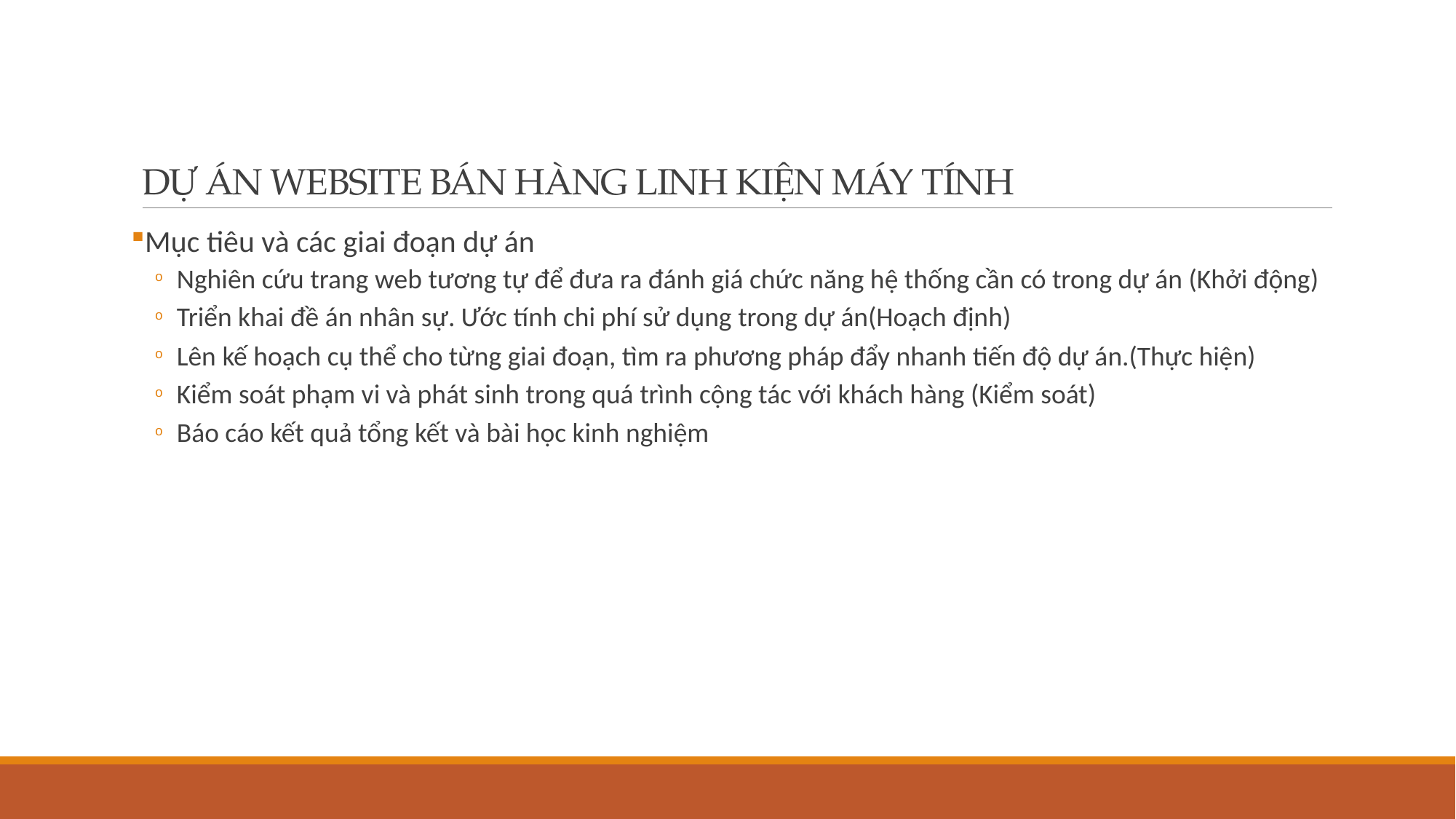

# DỰ ÁN WEBSITE BÁN HÀNG LINH KIỆN MÁY TÍNH
Mục tiêu và các giai đoạn dự án
Nghiên cứu trang web tương tự để đưa ra đánh giá chức năng hệ thống cần có trong dự án (Khởi động)
Triển khai đề án nhân sự. Ước tính chi phí sử dụng trong dự án(Hoạch định)
Lên kế hoạch cụ thể cho từng giai đoạn, tìm ra phương pháp đẩy nhanh tiến độ dự án.(Thực hiện)
Kiểm soát phạm vi và phát sinh trong quá trình cộng tác với khách hàng (Kiểm soát)
Báo cáo kết quả tổng kết và bài học kinh nghiệm